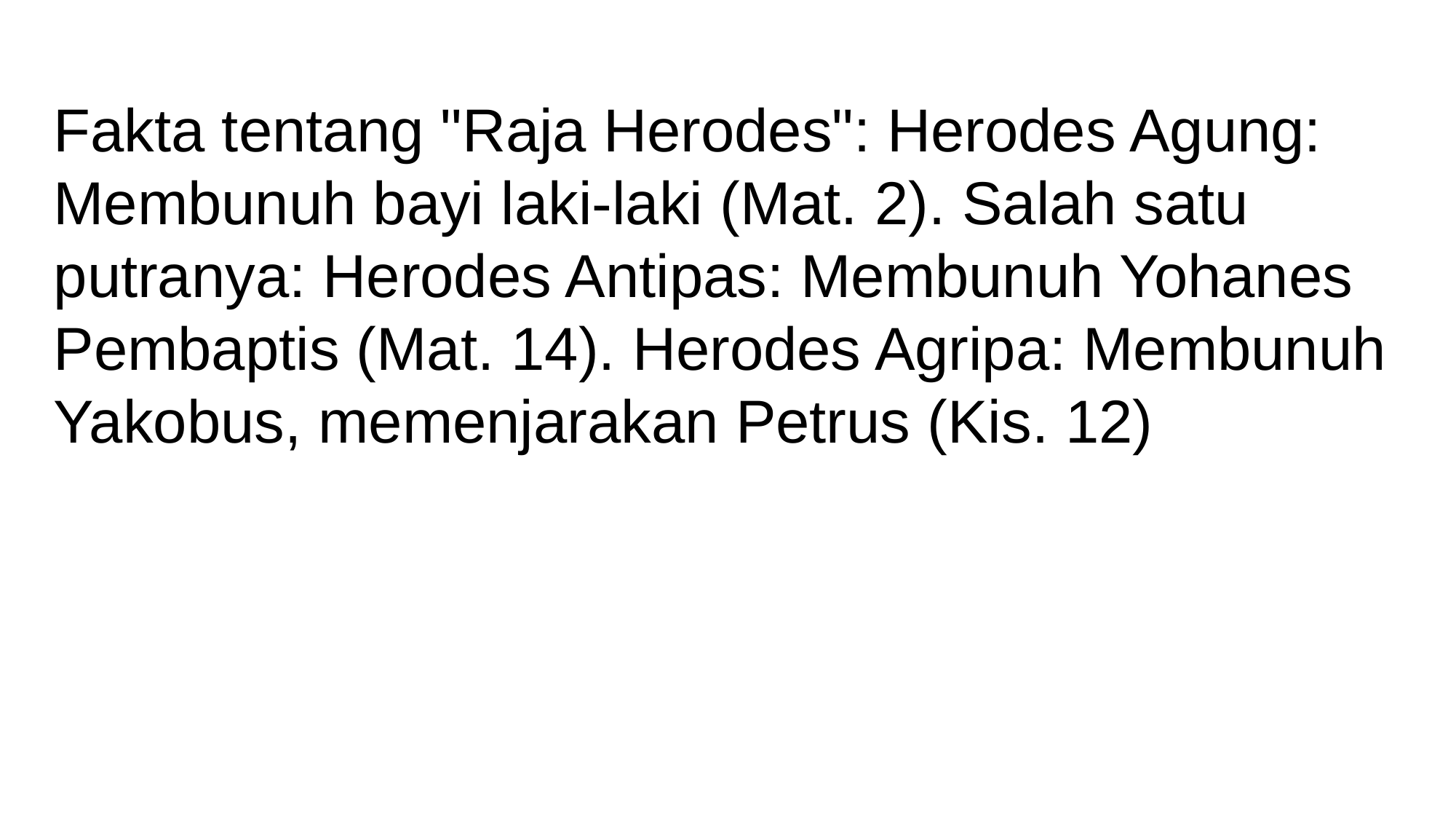

Fakta tentang "Raja Herodes": Herodes Agung: Membunuh bayi laki-laki (Mat. 2). Salah satu putranya: Herodes Antipas: Membunuh Yohanes Pembaptis (Mat. 14). Herodes Agripa: Membunuh Yakobus, memenjarakan Petrus (Kis. 12)